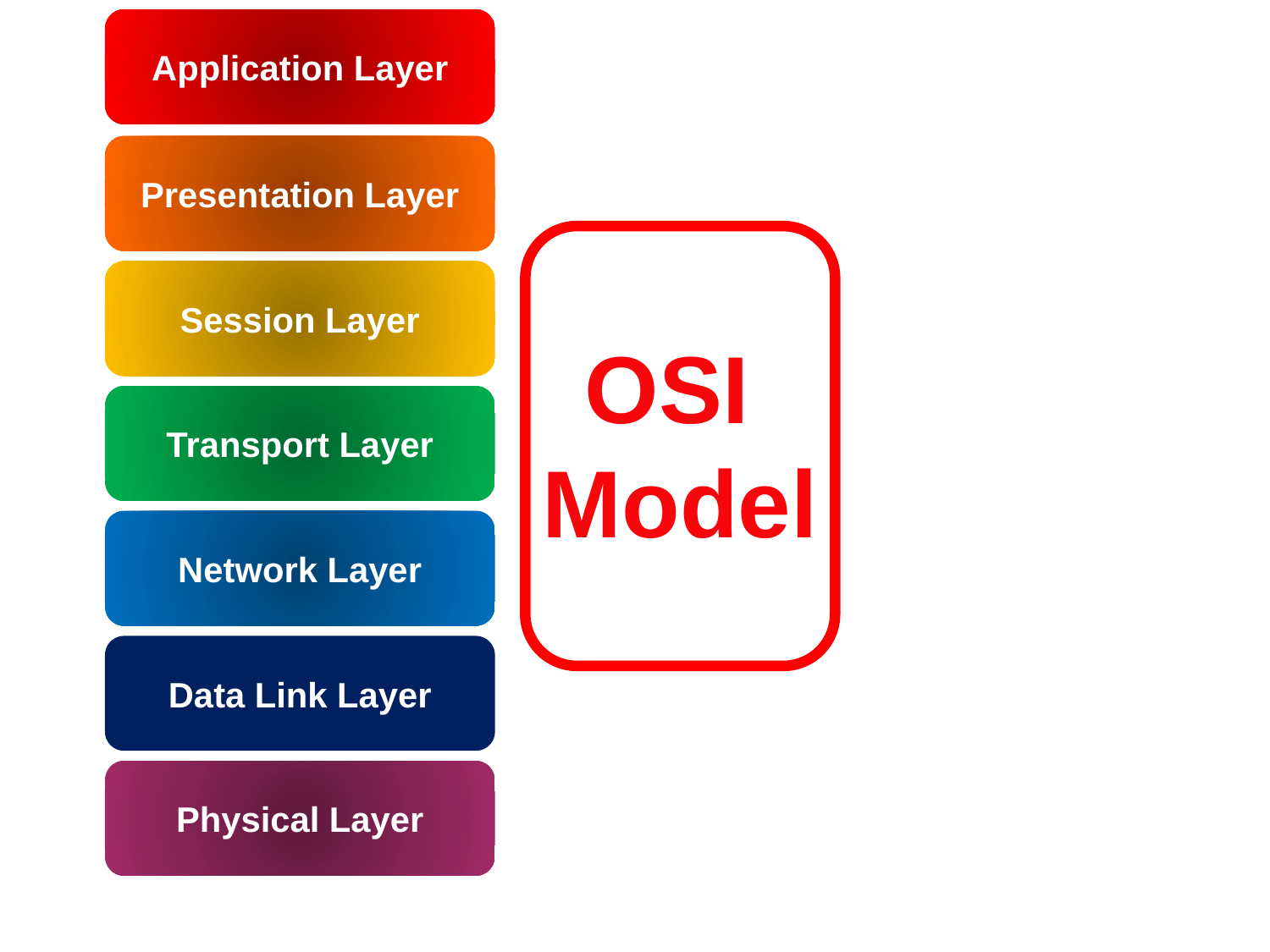

Application Layer
Presentation Layer

Session Layer
OSI
Model
Transport Layer

Network Layer
Data Link Layer
Physical Layer